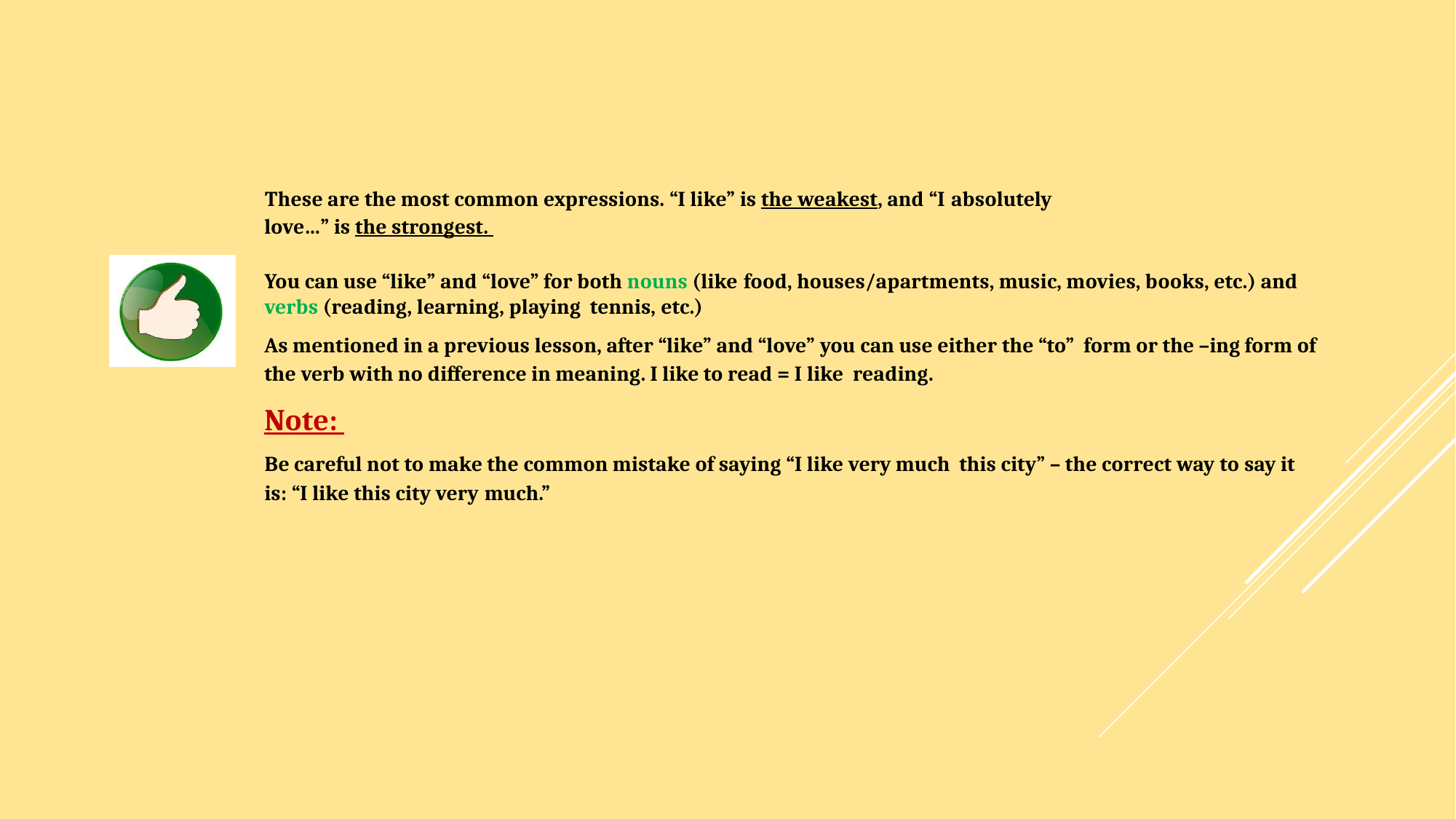

These are the most common expressions. “I like” is the weakest, and “I absolutely
love…” is the strongest.

You can use “like” and “love” for both nouns (like food, houses/apartments, music, movies, books, etc.) and verbs (reading, learning, playing  tennis, etc.)
As mentioned in a previous lesson, after “like” and “love” you can use either the “to”  form or the –ing form of the verb with no difference in meaning. I like to read = I like  reading.
Note:
Be careful not to make the common mistake of saying “I like very much  this city” – the correct way to say it is: “I like this city very much.”